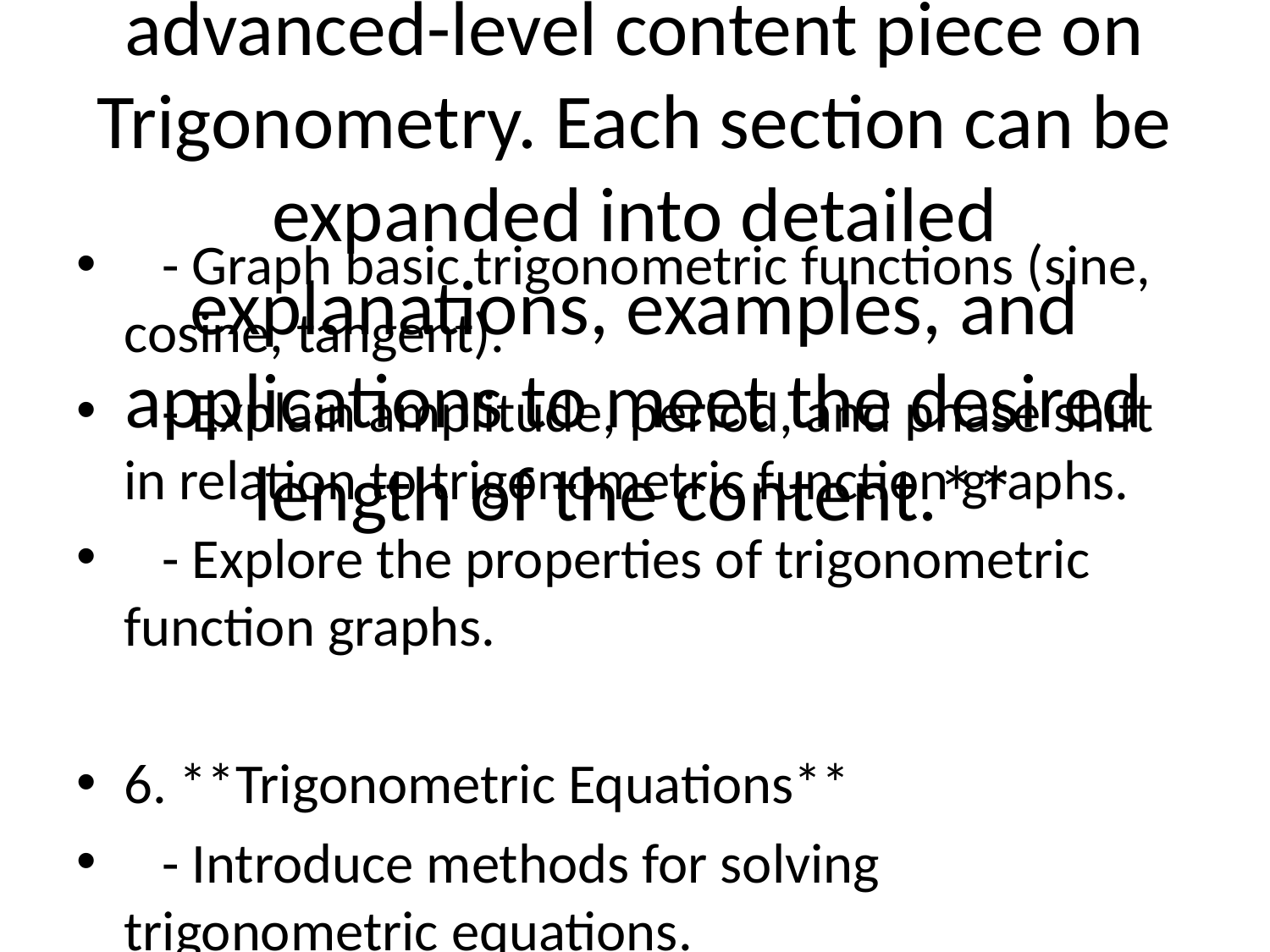

# **Please note that the table of contents provided above is a structured outline for a 1000-word advanced-level content piece on Trigonometry. Each section can be expanded into detailed explanations, examples, and applications to meet the desired length of the content.**
   - Graph basic trigonometric functions (sine, cosine, tangent).
   - Explain amplitude, period, and phase shift in relation to trigonometric function graphs.
   - Explore the properties of trigonometric function graphs.

6. **Trigonometric Equations**
   - Introduce methods for solving trigonometric equations.
   - Discuss inverse trigonometric functions and their use in solving equations.
   - Provide examples of solving trigonometric equations using various techniques.

7. **Advanced Topics in Trigonometry**
   - Explore more advanced concepts such as trigonometric series, complex numbers, and polar coordinates.
   - Discuss the applications of advanced trigonometric concepts in mathematics and other fields.